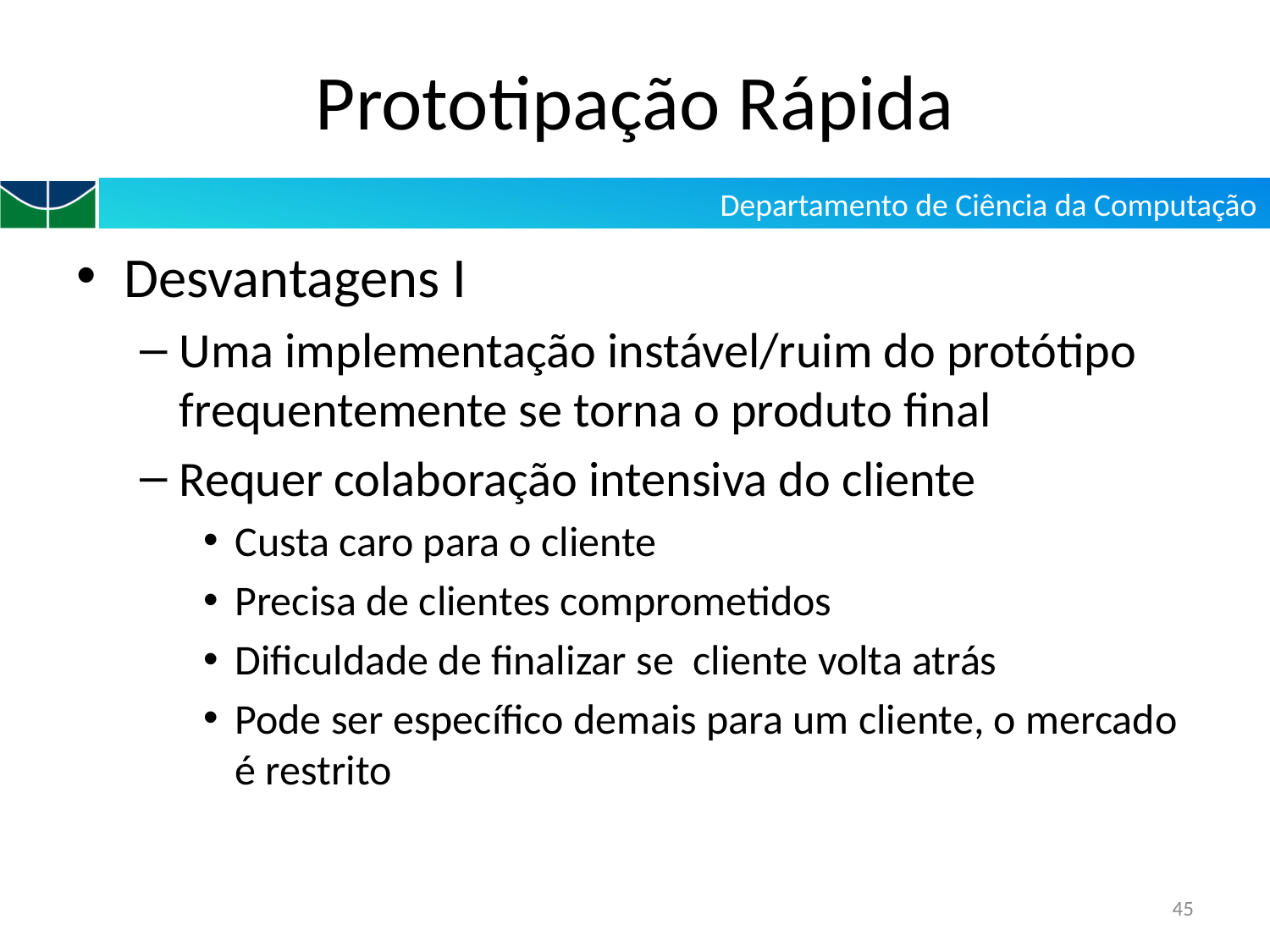

# Prototipação Rápida
Desvantagens I
Uma implementação instável/ruim do protótipo frequentemente se torna o produto final
Requer colaboração intensiva do cliente
Custa caro para o cliente
Precisa de clientes comprometidos
Dificuldade de finalizar se  cliente volta atrás
Pode ser específico demais para um cliente, o mercado é restrito
45